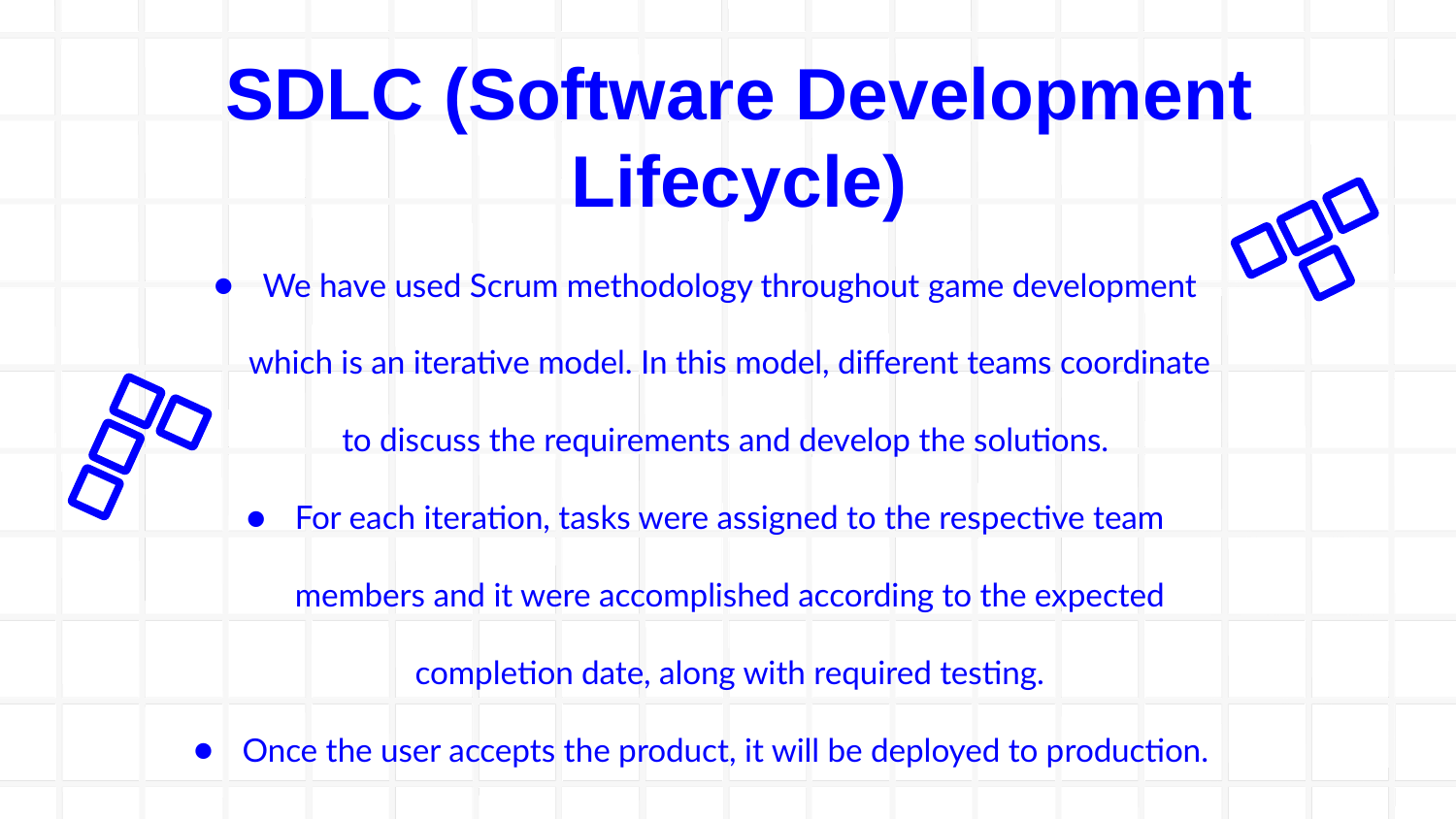

# SDLC (Software Development Lifecycle)
We have used Scrum methodology throughout game development which is an iterative model. In this model, different teams coordinate to discuss the requirements and develop the solutions.
For each iteration, tasks were assigned to the respective team members and it were accomplished according to the expected completion date, along with required testing.
Once the user accepts the product, it will be deployed to production.